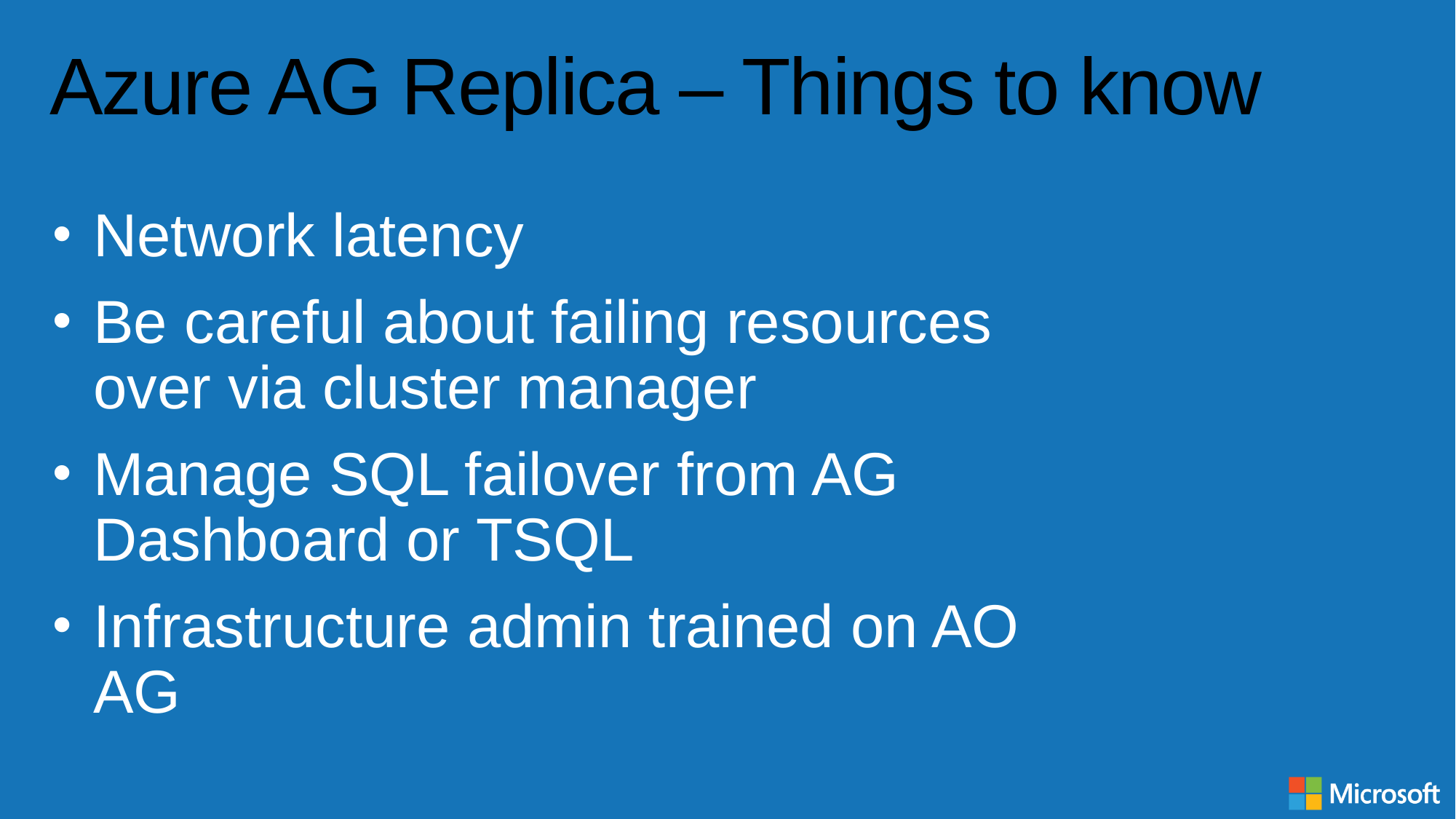

# Azure AG Replica – Things to know
Network latency
Be careful about failing resources over via cluster manager
Manage SQL failover from AG Dashboard or TSQL
Infrastructure admin trained on AO AG